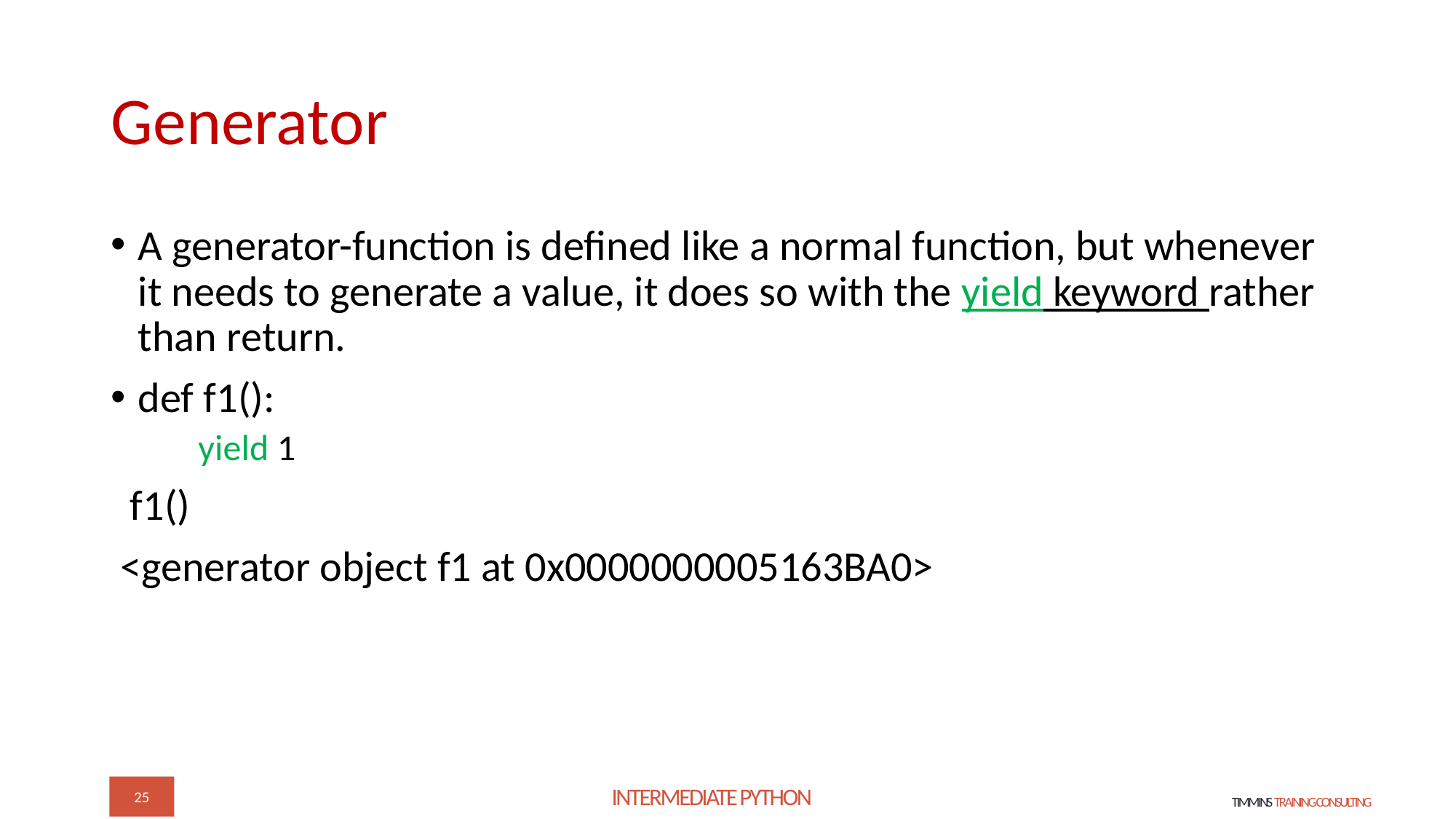

# Generator
A generator-function is defined like a normal function, but whenever it needs to generate a value, it does so with the yield keyword rather than return.
def f1():
    yield 1
  f1()
 <generator object f1 at 0x0000000005163BA0>